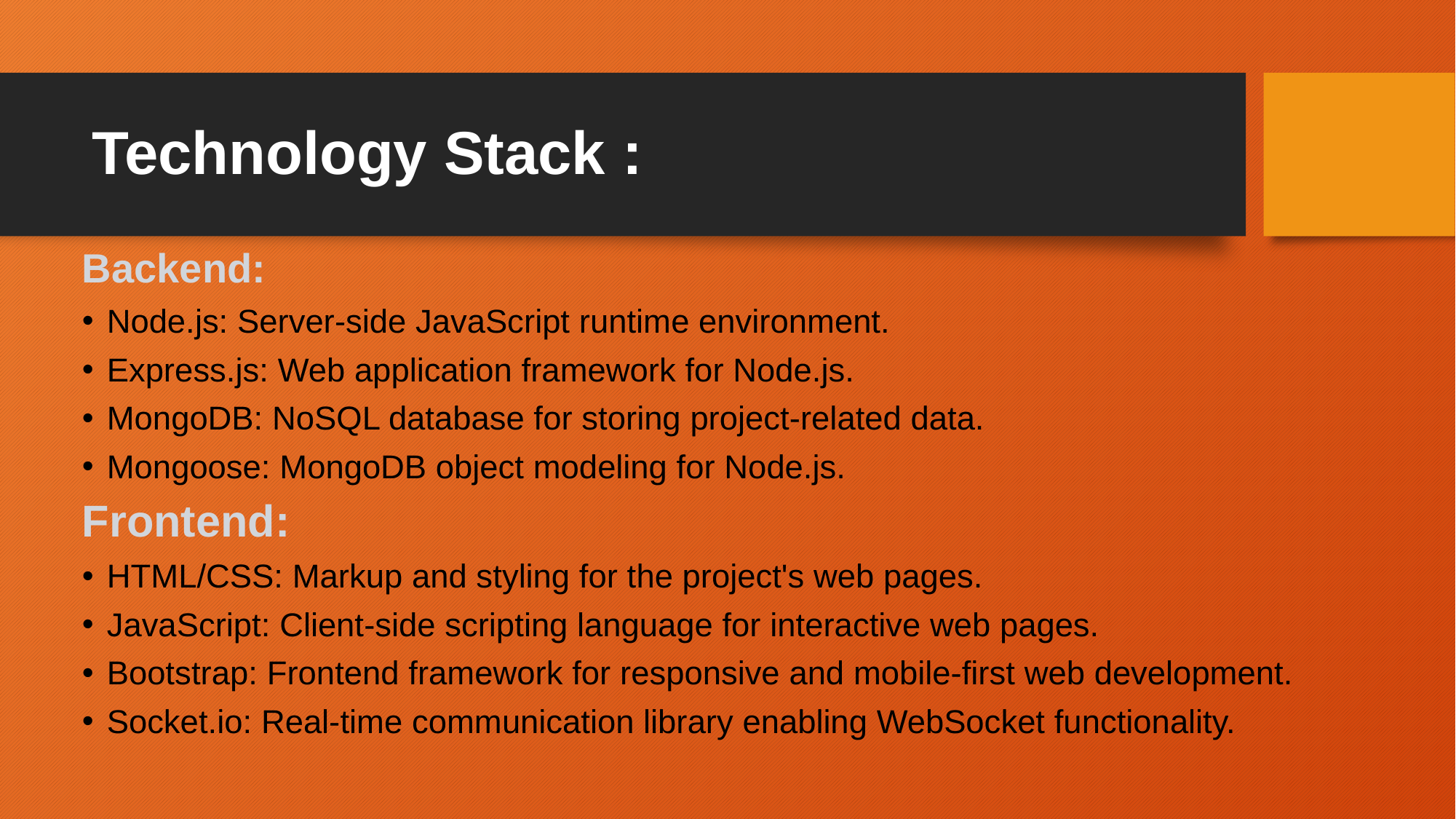

# Technology Stack :
Backend:
Node.js: Server-side JavaScript runtime environment.
Express.js: Web application framework for Node.js.
MongoDB: NoSQL database for storing project-related data.
Mongoose: MongoDB object modeling for Node.js.
Frontend:
HTML/CSS: Markup and styling for the project's web pages.
JavaScript: Client-side scripting language for interactive web pages.
Bootstrap: Frontend framework for responsive and mobile-first web development.
Socket.io: Real-time communication library enabling WebSocket functionality.